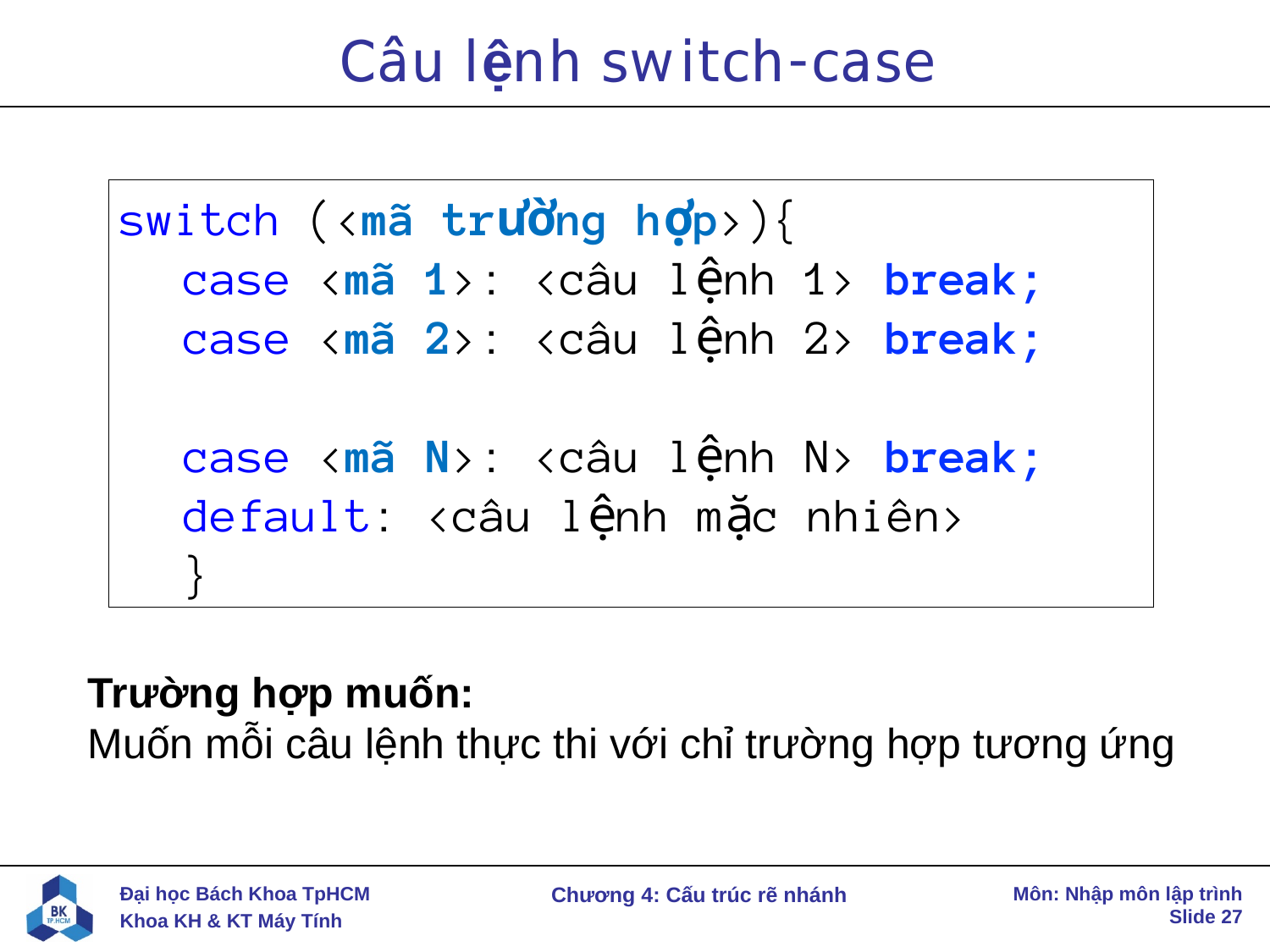

# Câu lệnh switch-case
switch (<mã trường hợp>){
case <mã 1>: <câu lệnh 1> break;
case <mã 2>: <câu lệnh 2> break;

case <mã N>: <câu lệnh N> break;
default: <câu lệnh mặc nhiên>
}
Trường hợp muốn:
Muốn mỗi câu lệnh thực thi với chỉ trường hợp tương ứng